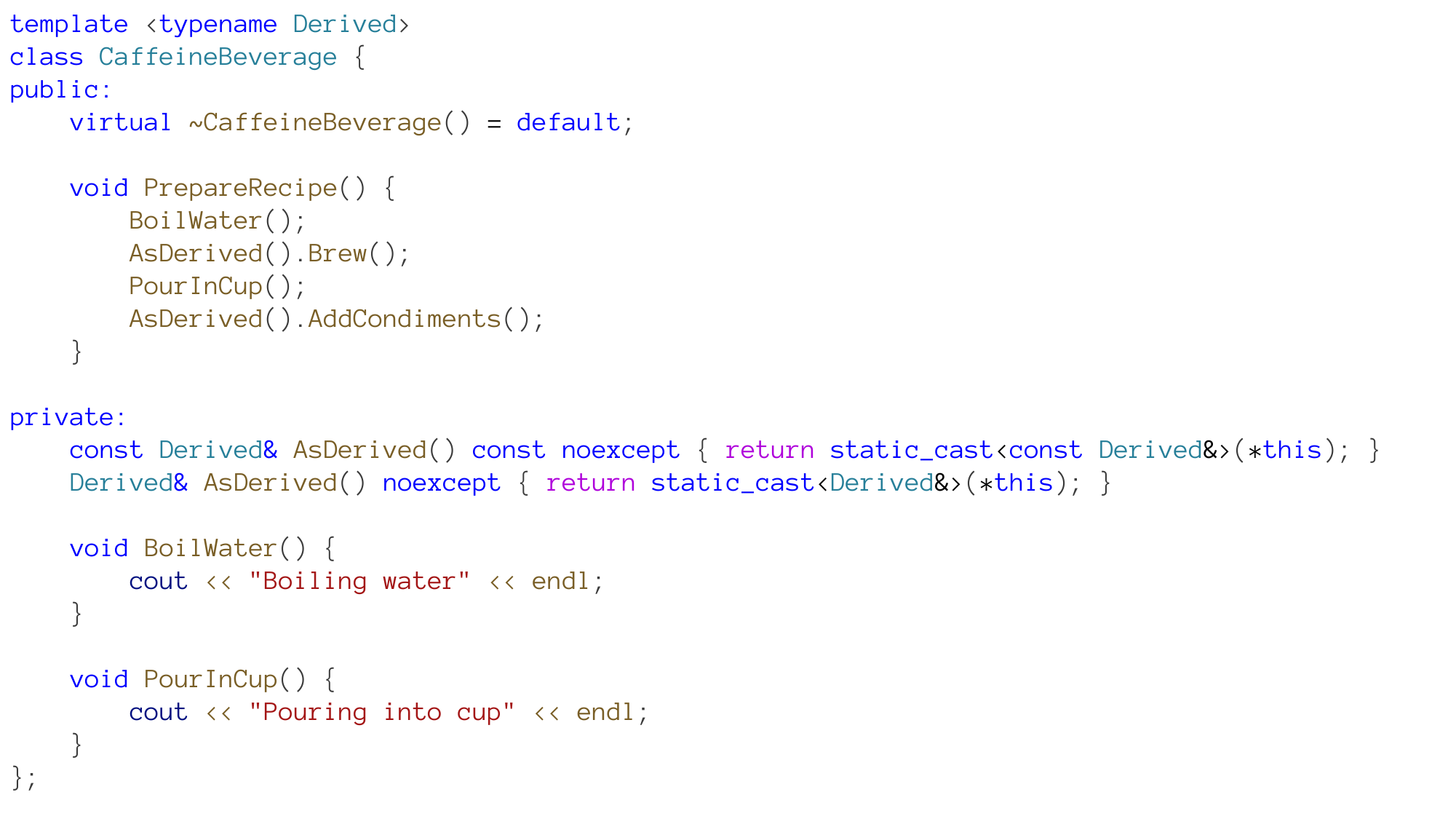

template <typename Derived>
class CaffeineBeverage {
public:
    virtual ~CaffeineBeverage() = default;
    void PrepareRecipe() {
        BoilWater();
        AsDerived().Brew();
        PourInCup();
        AsDerived().AddCondiments();
    }
private:
    const Derived& AsDerived() const noexcept { return static_cast<const Derived&>(*this); }
    Derived& AsDerived() noexcept { return static_cast<Derived&>(*this); }

    void BoilWater() {
        cout << "Boiling water" << endl;
    }

    void PourInCup() {
        cout << "Pouring into cup" << endl;
    }
};